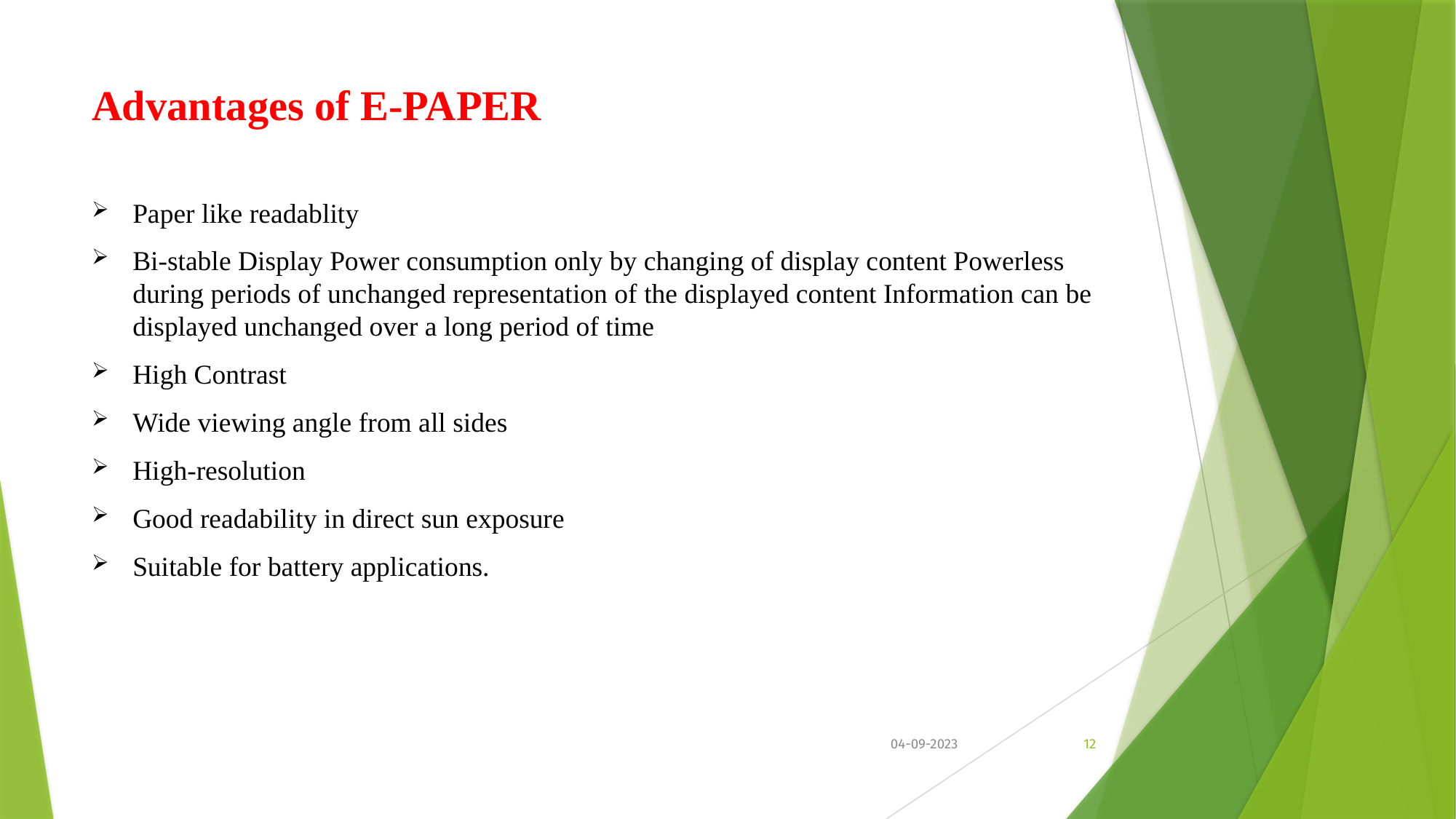

# Advantages of E-PAPER
Paper like readablity
Bi-stable Display Power consumption only by changing of display content Powerless during periods of unchanged representation of the displayed content Information can be displayed unchanged over a long period of time
High Contrast
Wide viewing angle from all sides
High-resolution
Good readability in direct sun exposure
Suitable for battery applications.

04-09-2023
12